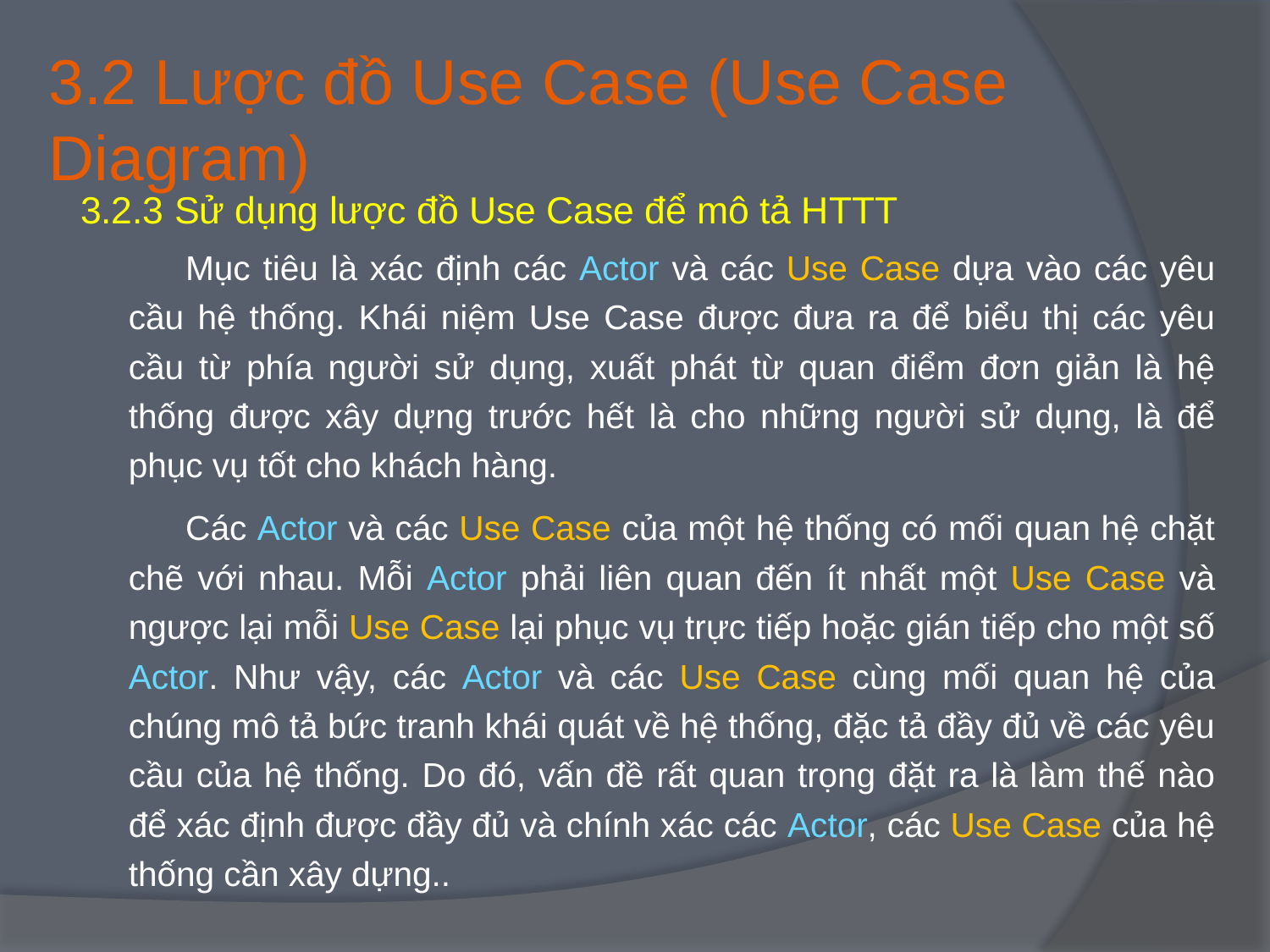

# 3.2 Lược đồ Use Case (Use Case Diagram)
3.2.3 Sử dụng lược đồ Use Case để mô tả HTTT
Mục tiêu là xác định các Actor và các Use Case dựa vào các yêu cầu hệ thống. Khái niệm Use Case được đưa ra để biểu thị các yêu cầu từ phía người sử dụng, xuất phát từ quan điểm đơn giản là hệ thống được xây dựng trước hết là cho những người sử dụng, là để phục vụ tốt cho khách hàng.
Các Actor và các Use Case của một hệ thống có mối quan hệ chặt chẽ với nhau. Mỗi Actor phải liên quan đến ít nhất một Use Case và ngược lại mỗi Use Case lại phục vụ trực tiếp hoặc gián tiếp cho một số Actor. Như vậy, các Actor và các Use Case cùng mối quan hệ của chúng mô tả bức tranh khái quát về hệ thống, đặc tả đầy đủ về các yêu cầu của hệ thống. Do đó, vấn đề rất quan trọng đặt ra là làm thế nào để xác định được đầy đủ và chính xác các Actor, các Use Case của hệ thống cần xây dựng..